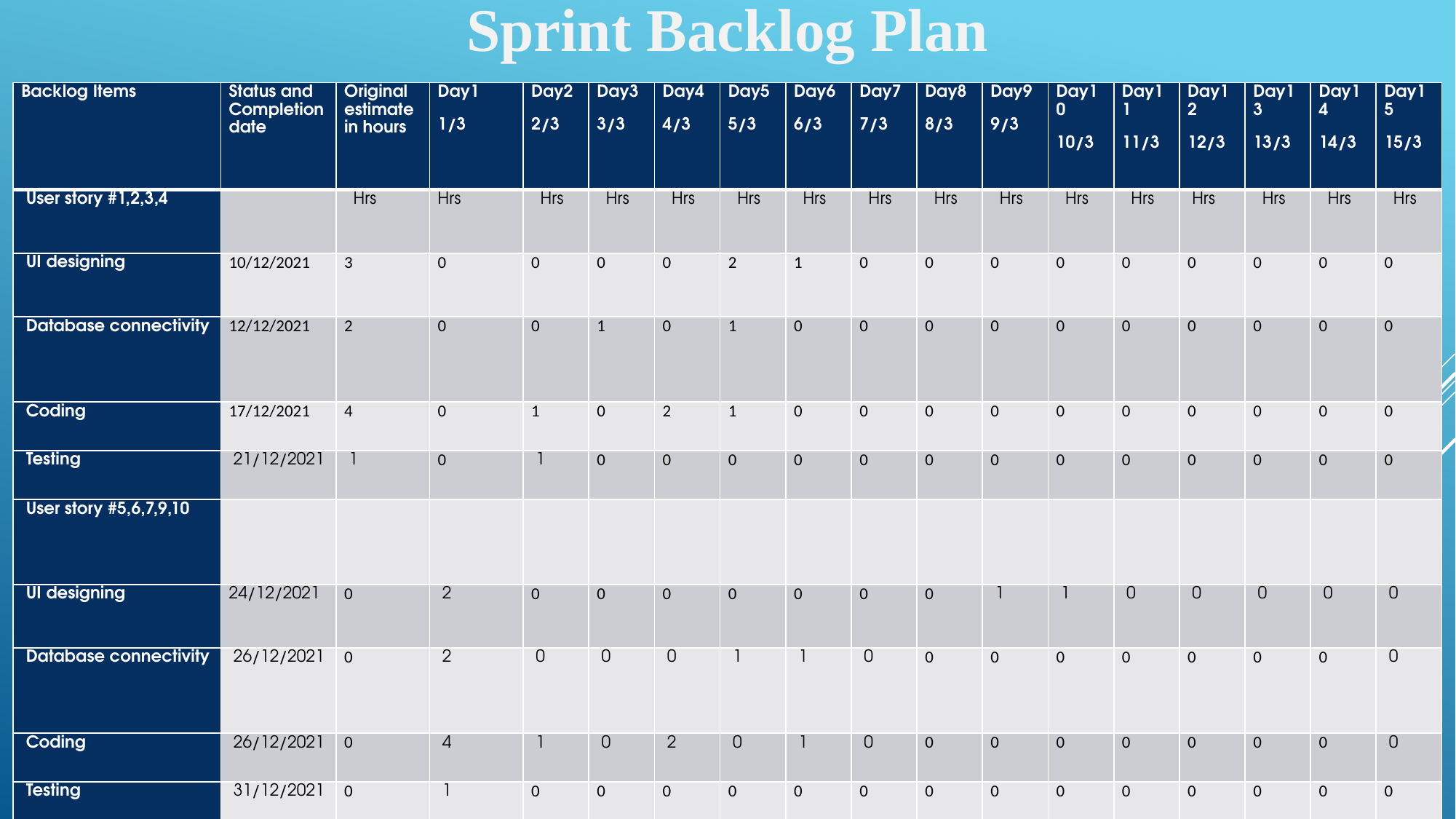

Sprint Backlog Plan
| Backlog Items | Status and Completion date | Original estimate in hours | Day1 1/3 | Day2 2/3 | Day3 3/3 | Day4 4/3 | Day5 5/3 | Day6 6/3 | Day7 7/3 | Day8 8/3 | Day9 9/3 | Day10 10/3 | Day11 11/3 | Day12 12/3 | Day13 13/3 | Day14 14/3 | Day15 15/3 |
| --- | --- | --- | --- | --- | --- | --- | --- | --- | --- | --- | --- | --- | --- | --- | --- | --- | --- |
| User story #1,2,3,4 |  | Hrs | Hrs | Hrs | Hrs | Hrs | Hrs | Hrs | Hrs | Hrs | Hrs | Hrs | Hrs | Hrs | Hrs | Hrs | Hrs |
| UI designing | 10/12/2021 | 3 | 0 | 0 | 0 | 0 | 2 | 1 | 0 | 0 | 0 | 0 | 0 | 0 | 0 | 0 | 0 |
| Database connectivity | 12/12/2021 | 2 | 0 | 0 | 1 | 0 | 1 | 0 | 0 | 0 | 0 | 0 | 0 | 0 | 0 | 0 | 0 |
| Coding | 17/12/2021 | 4 | 0 | 1 | 0 | 2 | 1 | 0 | 0 | 0 | 0 | 0 | 0 | 0 | 0 | 0 | 0 |
| Testing | 21/12/2021 | 1 | 0 | 1 | 0 | 0 | 0 | 0 | 0 | 0 | 0 | 0 | 0 | 0 | 0 | 0 | 0 |
| User story #5,6,7,9,10 |  |  |  |  |  |  |  |  |  |  |  |  |  |  |  |  |  |
| UI designing | 24/12/2021 | 0 | 2 | 0 | 0 | 0 | 0 | 0 | 0 | 0 | 1 | 1 | 0 | 0 | 0 | 0 | 0 |
| Database connectivity | 26/12/2021 | 0 | 2 | 0 | 0 | 0 | 1 | 1 | 0 | 0 | 0 | 0 | 0 | 0 | 0 | 0 | 0 |
| Coding | 26/12/2021 | 0 | 4 | 1 | 0 | 2 | 0 | 1 | 0 | 0 | 0 | 0 | 0 | 0 | 0 | 0 | 0 |
| Testing | 31/12/2021 | 0 | 1 | 0 | 0 | 0 | 0 | 0 | 0 | 0 | 0 | 0 | 0 | 0 | 0 | 0 | 0 |